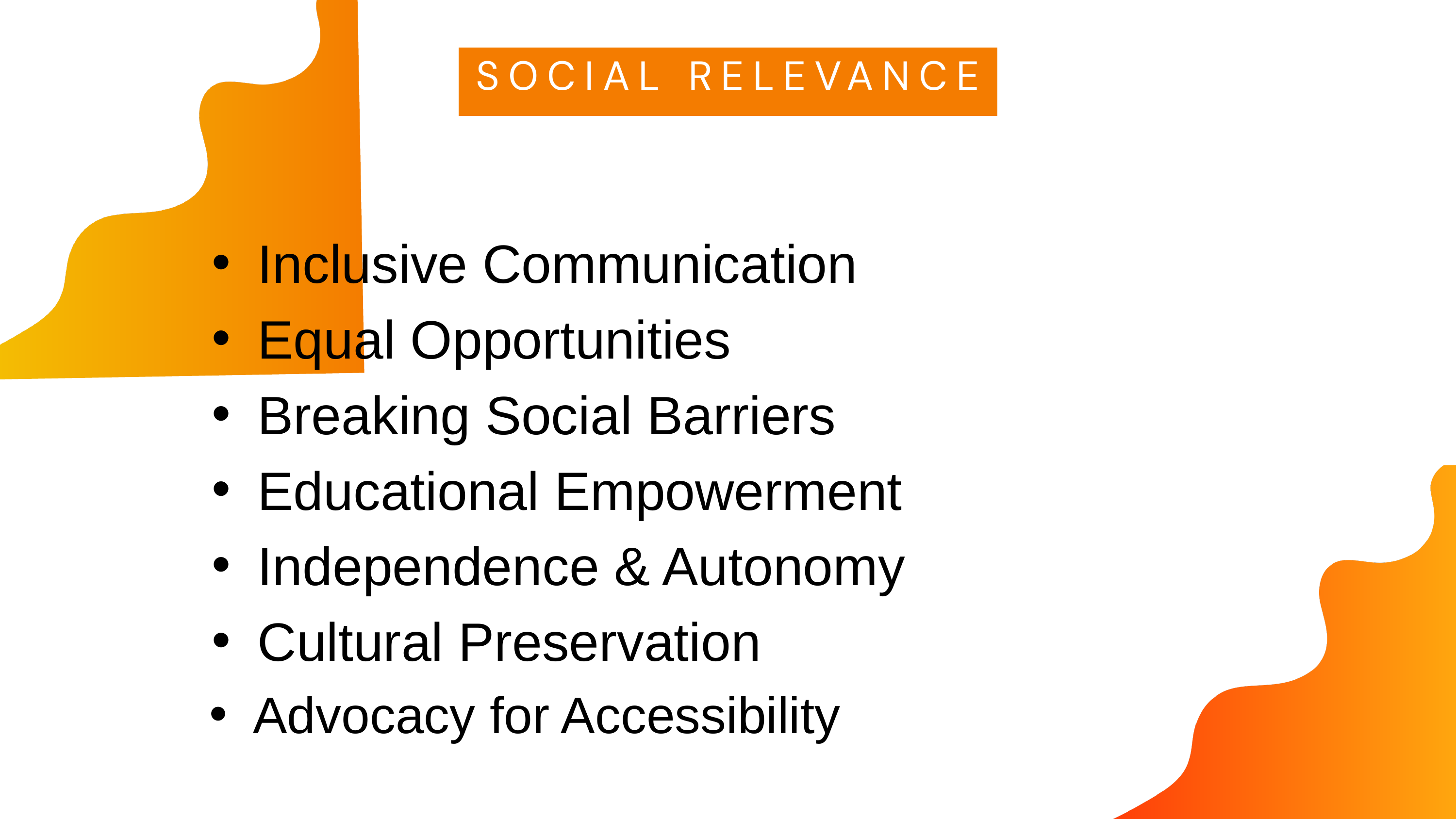

SOCIAL RELEVANCE
Inclusive Communication
Equal Opportunities
Breaking Social Barriers
Educational Empowerment
Independence & Autonomy
Cultural Preservation
Advocacy for Accessibility